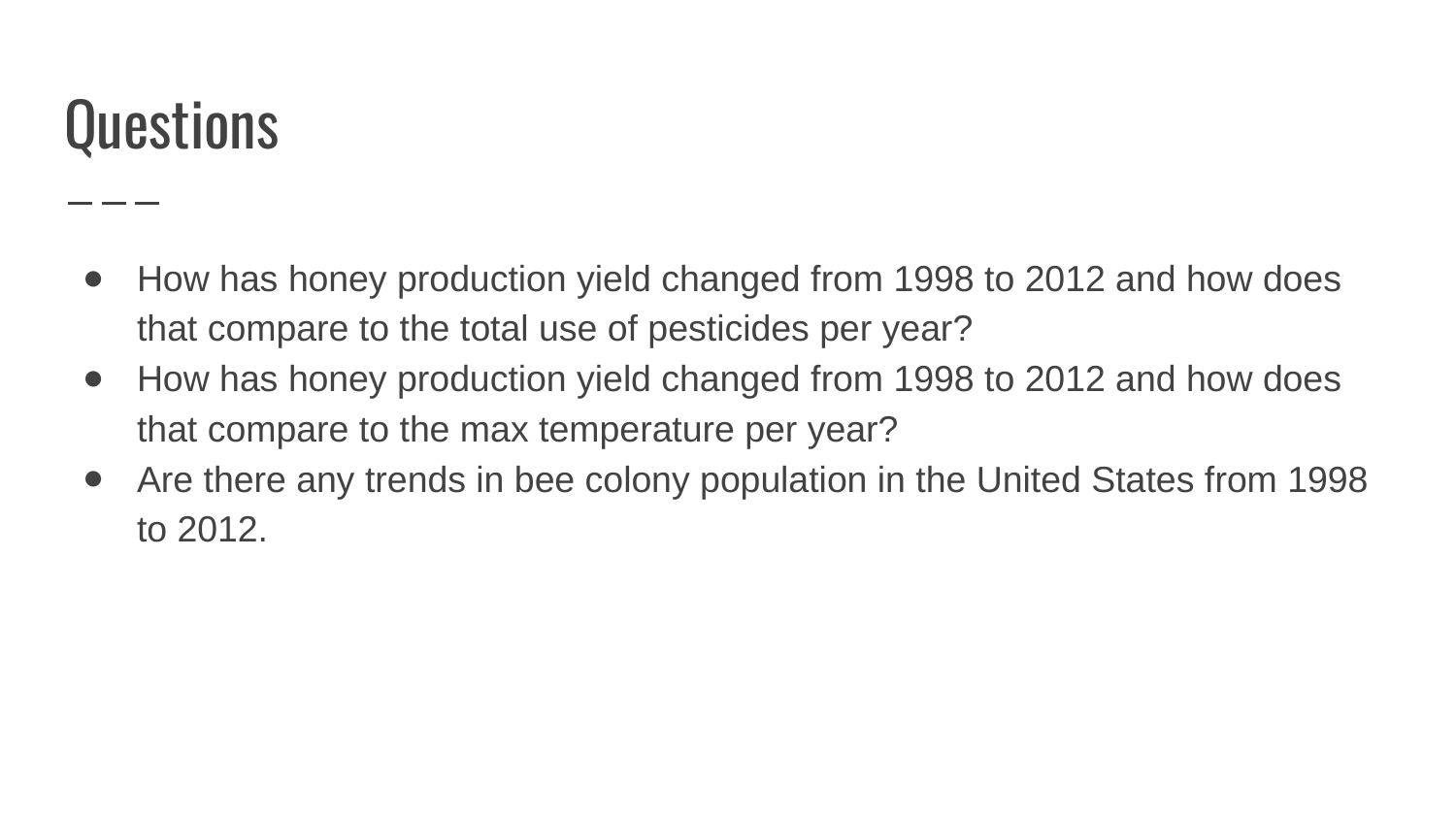

# Questions
How has honey production yield changed from 1998 to 2012 and how does that compare to the total use of pesticides per year?
How has honey production yield changed from 1998 to 2012 and how does that compare to the max temperature per year?
Are there any trends in bee colony population in the United States from 1998 to 2012.